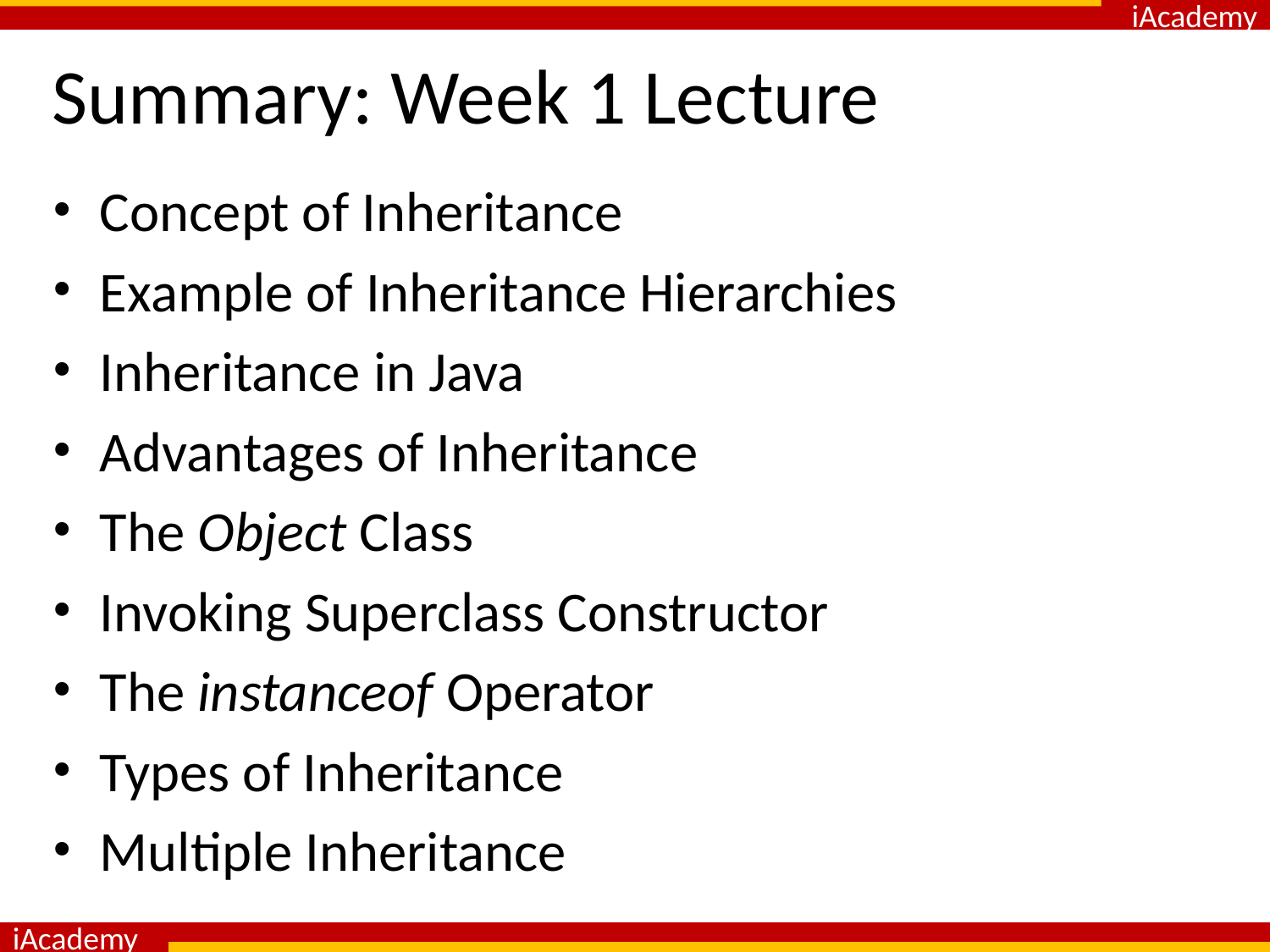

# Summary: Week 1 Lecture
Concept of Inheritance
Example of Inheritance Hierarchies
Inheritance in Java
Advantages of Inheritance
The Object Class
Invoking Superclass Constructor
The instanceof Operator
Types of Inheritance
Multiple Inheritance